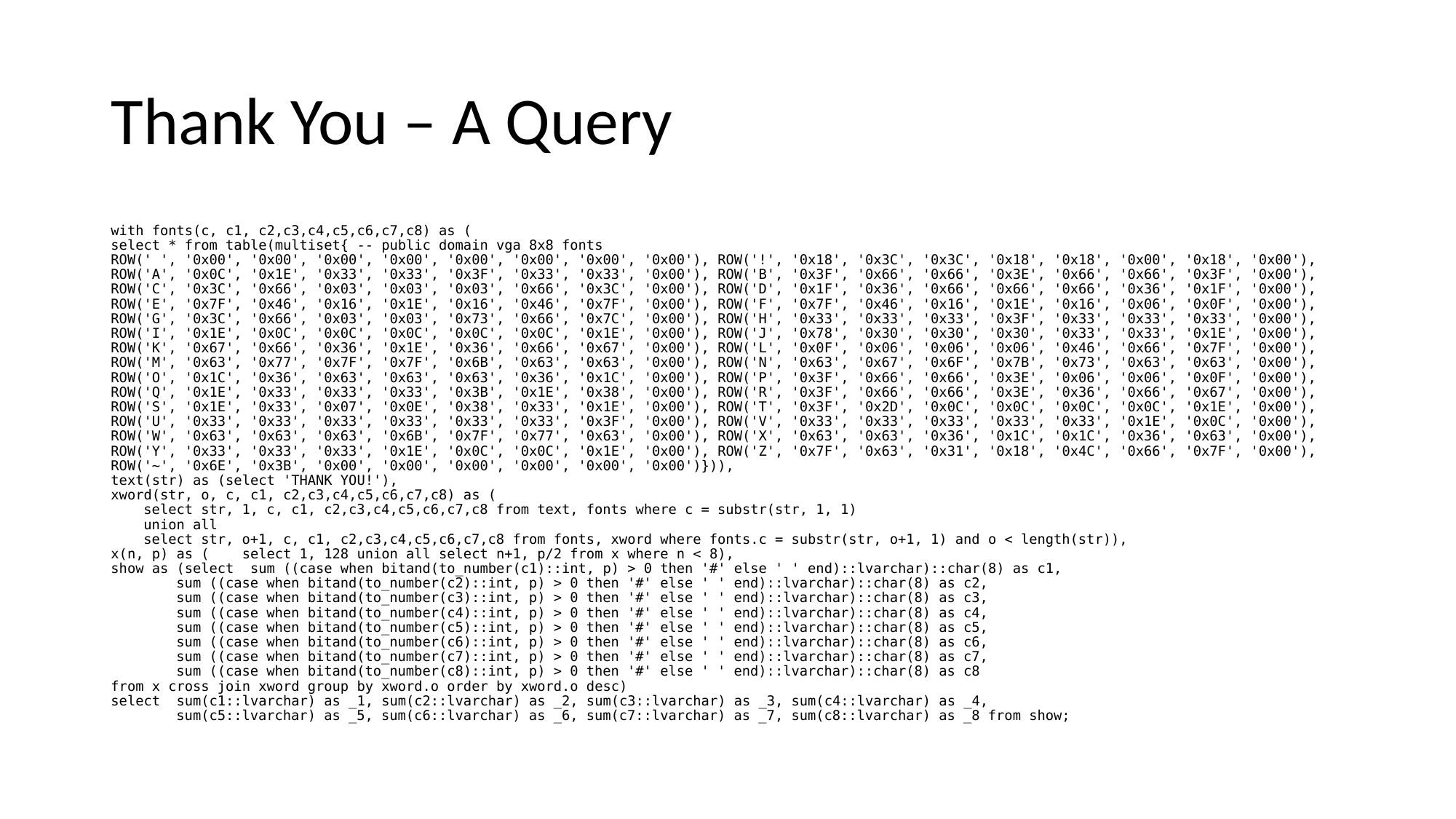

# Thank You – A Query
with fonts(c, c1, c2,c3,c4,c5,c6,c7,c8) as (
select * from table(multiset{ -- public domain vga 8x8 fonts
ROW(' ', '0x00', '0x00', '0x00', '0x00', '0x00', '0x00', '0x00', '0x00'), ROW('!', '0x18', '0x3C', '0x3C', '0x18', '0x18', '0x00', '0x18', '0x00'),
ROW('A', '0x0C', '0x1E', '0x33', '0x33', '0x3F', '0x33', '0x33', '0x00'), ROW('B', '0x3F', '0x66', '0x66', '0x3E', '0x66', '0x66', '0x3F', '0x00'),
ROW('C', '0x3C', '0x66', '0x03', '0x03', '0x03', '0x66', '0x3C', '0x00'), ROW('D', '0x1F', '0x36', '0x66', '0x66', '0x66', '0x36', '0x1F', '0x00'),
ROW('E', '0x7F', '0x46', '0x16', '0x1E', '0x16', '0x46', '0x7F', '0x00'), ROW('F', '0x7F', '0x46', '0x16', '0x1E', '0x16', '0x06', '0x0F', '0x00'),
ROW('G', '0x3C', '0x66', '0x03', '0x03', '0x73', '0x66', '0x7C', '0x00'), ROW('H', '0x33', '0x33', '0x33', '0x3F', '0x33', '0x33', '0x33', '0x00'),
ROW('I', '0x1E', '0x0C', '0x0C', '0x0C', '0x0C', '0x0C', '0x1E', '0x00'), ROW('J', '0x78', '0x30', '0x30', '0x30', '0x33', '0x33', '0x1E', '0x00'),
ROW('K', '0x67', '0x66', '0x36', '0x1E', '0x36', '0x66', '0x67', '0x00'), ROW('L', '0x0F', '0x06', '0x06', '0x06', '0x46', '0x66', '0x7F', '0x00'),
ROW('M', '0x63', '0x77', '0x7F', '0x7F', '0x6B', '0x63', '0x63', '0x00'), ROW('N', '0x63', '0x67', '0x6F', '0x7B', '0x73', '0x63', '0x63', '0x00'),
ROW('O', '0x1C', '0x36', '0x63', '0x63', '0x63', '0x36', '0x1C', '0x00'), ROW('P', '0x3F', '0x66', '0x66', '0x3E', '0x06', '0x06', '0x0F', '0x00'),
ROW('Q', '0x1E', '0x33', '0x33', '0x33', '0x3B', '0x1E', '0x38', '0x00'), ROW('R', '0x3F', '0x66', '0x66', '0x3E', '0x36', '0x66', '0x67', '0x00'),
ROW('S', '0x1E', '0x33', '0x07', '0x0E', '0x38', '0x33', '0x1E', '0x00'), ROW('T', '0x3F', '0x2D', '0x0C', '0x0C', '0x0C', '0x0C', '0x1E', '0x00'),
ROW('U', '0x33', '0x33', '0x33', '0x33', '0x33', '0x33', '0x3F', '0x00'), ROW('V', '0x33', '0x33', '0x33', '0x33', '0x33', '0x1E', '0x0C', '0x00'),
ROW('W', '0x63', '0x63', '0x63', '0x6B', '0x7F', '0x77', '0x63', '0x00'), ROW('X', '0x63', '0x63', '0x36', '0x1C', '0x1C', '0x36', '0x63', '0x00'),
ROW('Y', '0x33', '0x33', '0x33', '0x1E', '0x0C', '0x0C', '0x1E', '0x00'), ROW('Z', '0x7F', '0x63', '0x31', '0x18', '0x4C', '0x66', '0x7F', '0x00'),
ROW('~', '0x6E', '0x3B', '0x00', '0x00', '0x00', '0x00', '0x00', '0x00')})),
text(str) as (select 'THANK YOU!'),
xword(str, o, c, c1, c2,c3,c4,c5,c6,c7,c8) as (
    select str, 1, c, c1, c2,c3,c4,c5,c6,c7,c8 from text, fonts where c = substr(str, 1, 1)
    union all
    select str, o+1, c, c1, c2,c3,c4,c5,c6,c7,c8 from fonts, xword where fonts.c = substr(str, o+1, 1) and o < length(str)),
x(n, p) as (    select 1, 128 union all select n+1, p/2 from x where n < 8),
show as (select  sum ((case when bitand(to_number(c1)::int, p) > 0 then '#' else ' ' end)::lvarchar)::char(8) as c1,
        sum ((case when bitand(to_number(c2)::int, p) > 0 then '#' else ' ' end)::lvarchar)::char(8) as c2,
        sum ((case when bitand(to_number(c3)::int, p) > 0 then '#' else ' ' end)::lvarchar)::char(8) as c3,
        sum ((case when bitand(to_number(c4)::int, p) > 0 then '#' else ' ' end)::lvarchar)::char(8) as c4,
        sum ((case when bitand(to_number(c5)::int, p) > 0 then '#' else ' ' end)::lvarchar)::char(8) as c5,
        sum ((case when bitand(to_number(c6)::int, p) > 0 then '#' else ' ' end)::lvarchar)::char(8) as c6,
        sum ((case when bitand(to_number(c7)::int, p) > 0 then '#' else ' ' end)::lvarchar)::char(8) as c7,
        sum ((case when bitand(to_number(c8)::int, p) > 0 then '#' else ' ' end)::lvarchar)::char(8) as c8
from x cross join xword group by xword.o order by xword.o desc)
select  sum(c1::lvarchar) as _1, sum(c2::lvarchar) as _2, sum(c3::lvarchar) as _3, sum(c4::lvarchar) as _4,
        sum(c5::lvarchar) as _5, sum(c6::lvarchar) as _6, sum(c7::lvarchar) as _7, sum(c8::lvarchar) as _8 from show;